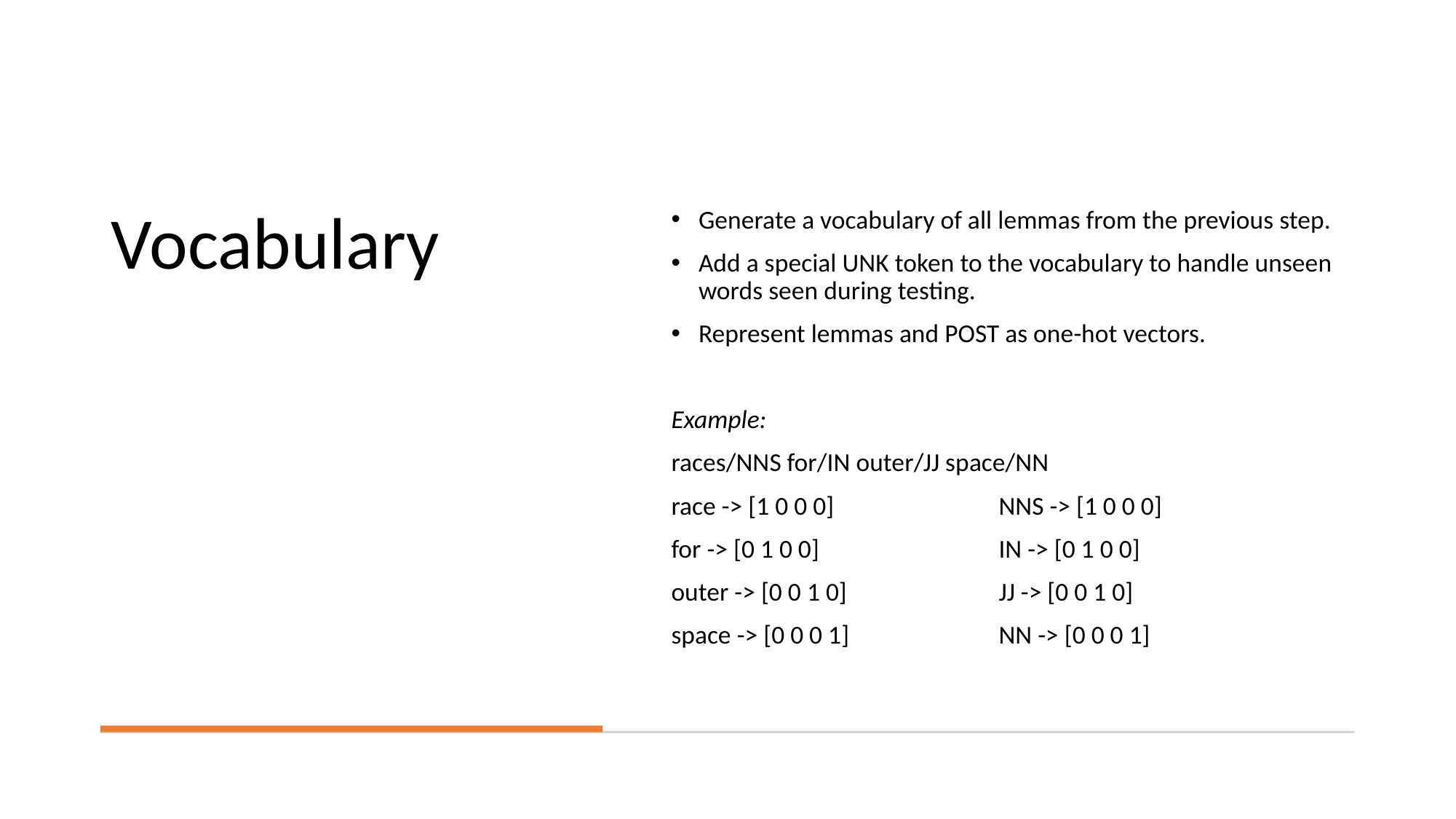

# Vocabulary
Generate a vocabulary of all lemmas from the previous step.
Add a special UNK token to the vocabulary to handle unseen words seen during testing.
Represent lemmas and POST as one-hot vectors.

Example:
races/NNS for/IN outer/JJ space/NN
race -> [1 0 0 0]		NNS -> [1 0 0 0]
for -> [0 1 0 0]		IN -> [0 1 0 0]
outer -> [0 0 1 0]		JJ -> [0 0 1 0]
space -> [0 0 0 1]		NN -> [0 0 0 1]